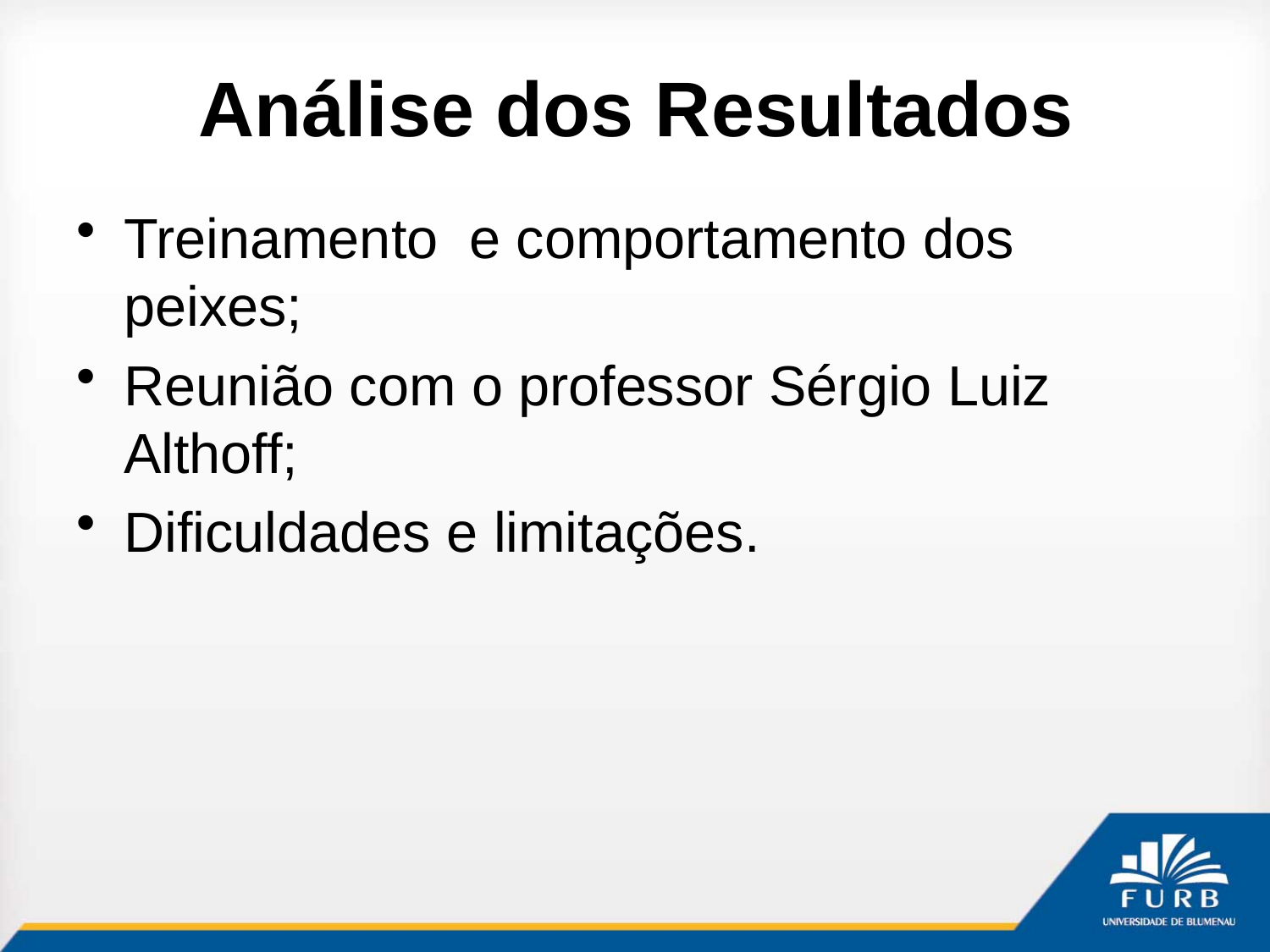

# Análise dos Resultados
Treinamento  e comportamento dos peixes;
Reunião com o professor Sérgio Luiz Althoff;
Dificuldades e limitações.